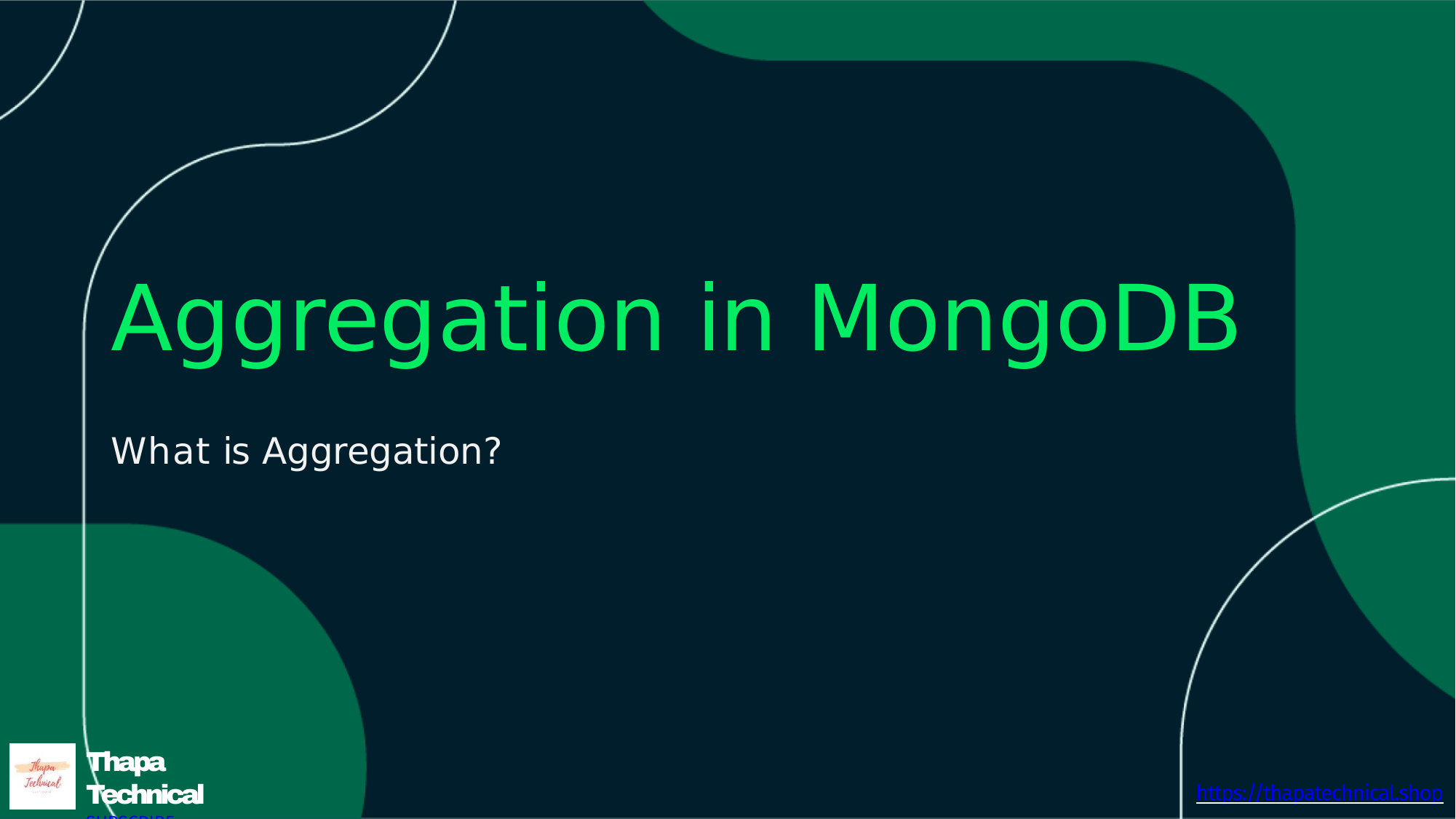

# Aggregation in MongoDB
What is Aggregation?
Thapa Technical
SUBSCRIBE
https://thapatechnical.shop